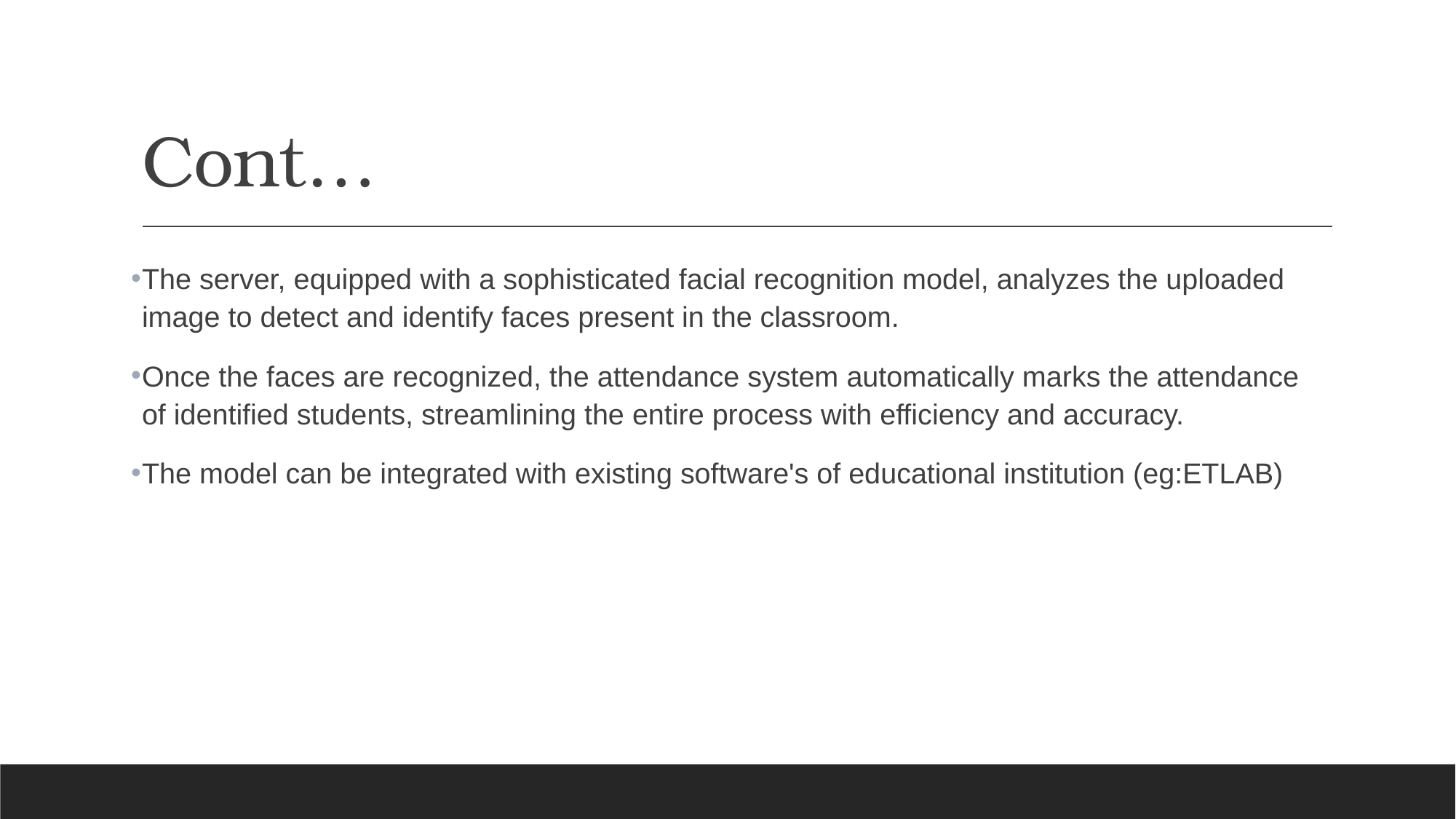

# Cont…
The server, equipped with a sophisticated facial recognition model, analyzes the uploaded image to detect and identify faces present in the classroom.
Once the faces are recognized, the attendance system automatically marks the attendance of identified students, streamlining the entire process with efficiency and accuracy.
The model can be integrated with existing software's of educational institution (eg:ETLAB)